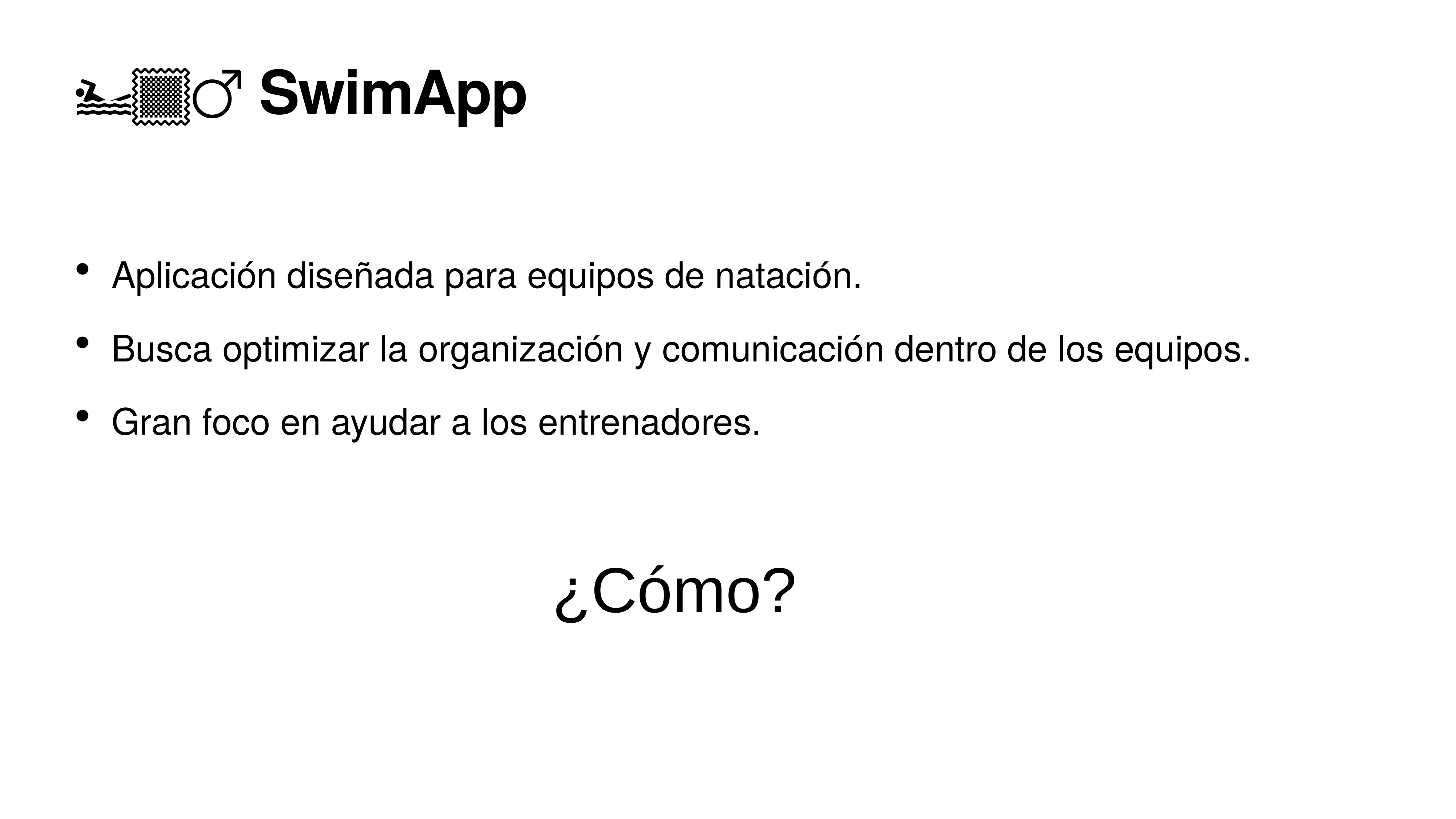

# 🏊🏽‍♂️ SwimApp
Aplicación diseñada para equipos de natación.
Busca optimizar la organización y comunicación dentro de los equipos.
Gran foco en ayudar a los entrenadores.
¿Cómo?